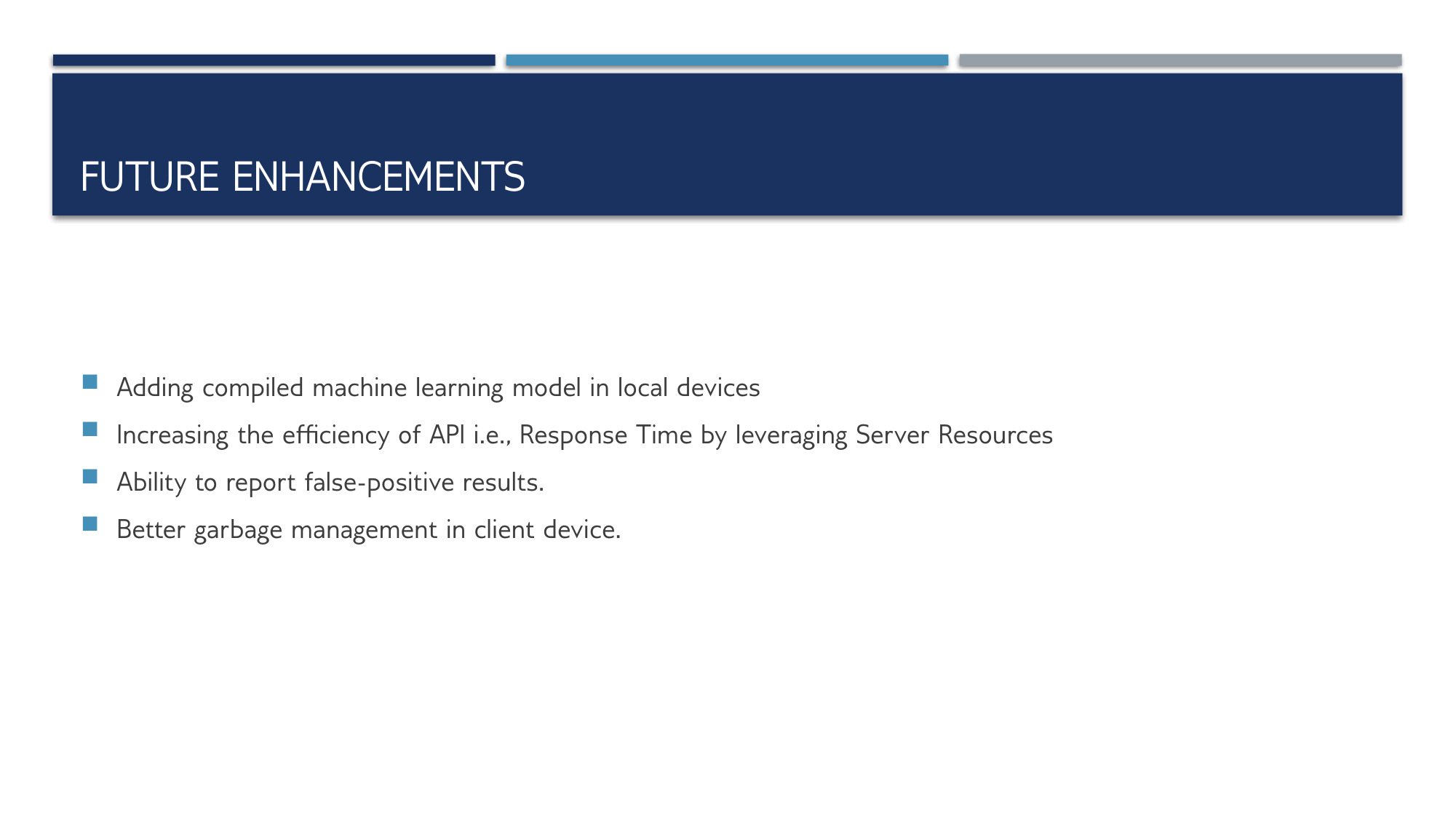

# Future enhancements
Adding compiled machine learning model in local devices
Increasing the efficiency of API i.e., Response Time by leveraging Server Resources
Ability to report false-positive results.
Better garbage management in client device.